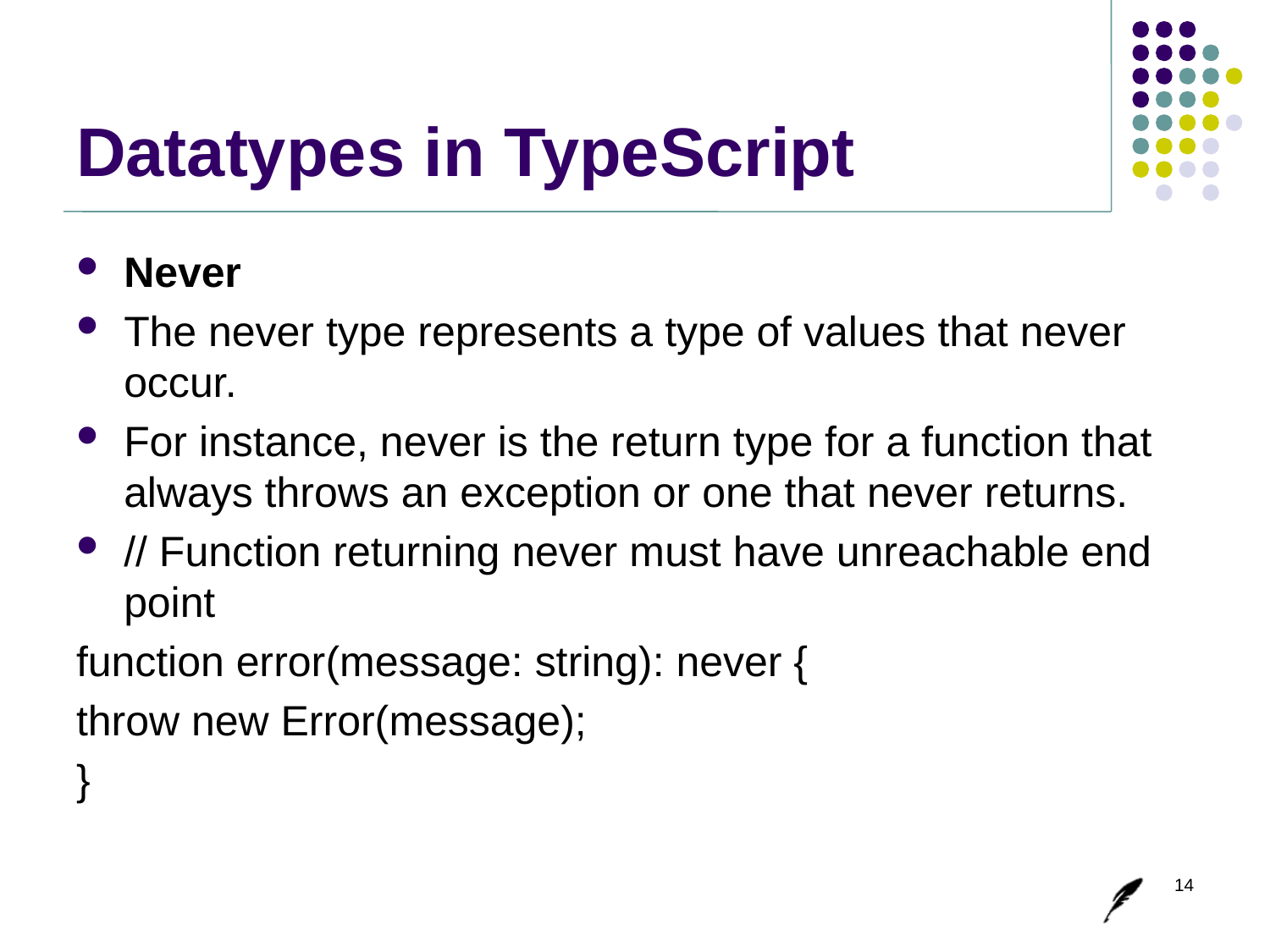

# Datatypes in TypeScript
Never
The never type represents a type of values that never occur.
For instance, never is the return type for a function that always throws an exception or one that never returns.
// Function returning never must have unreachable end point
function error(message: string): never {
throw new Error(message);
}
14